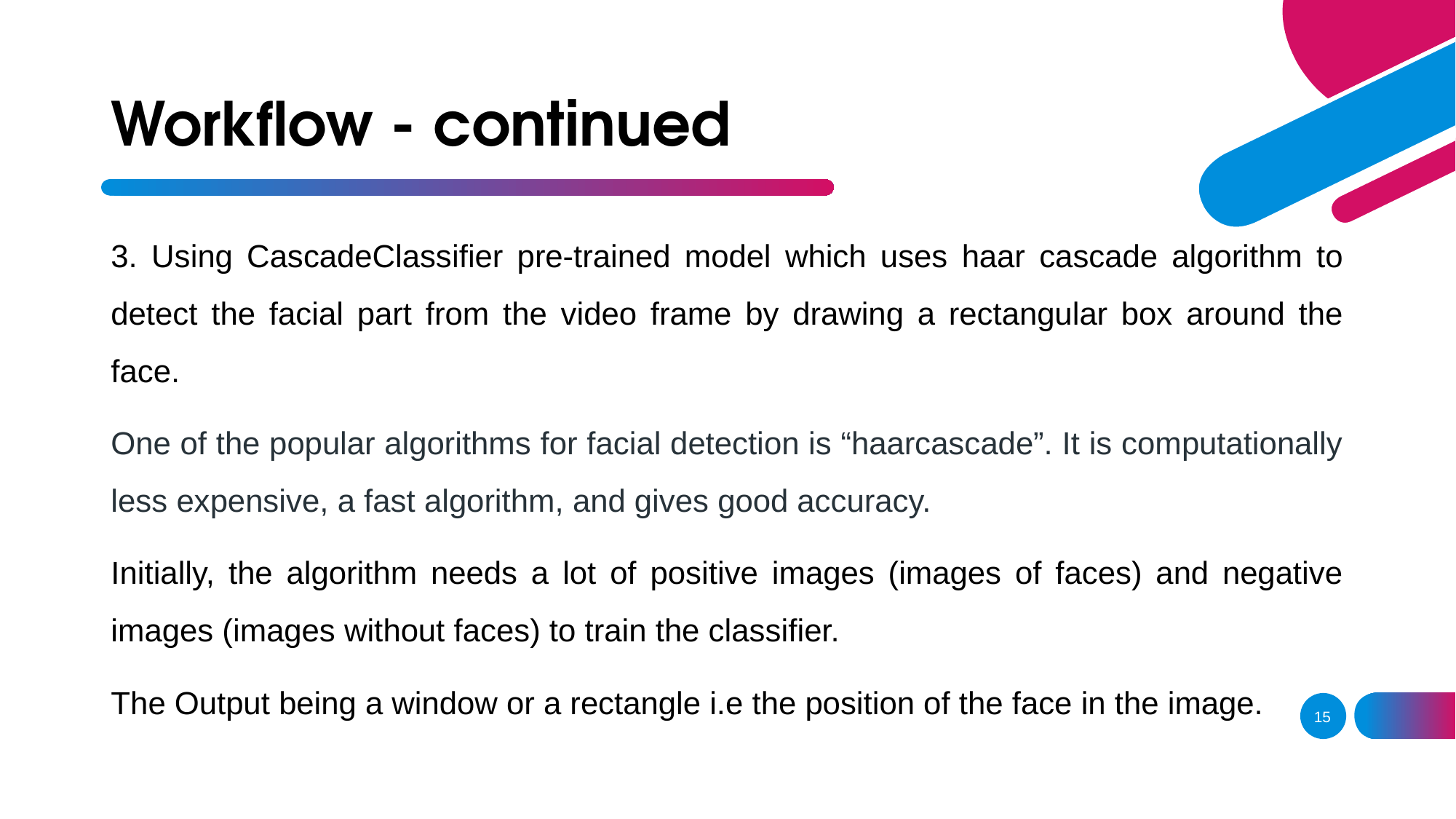

# Workflow - continued
3. Using CascadeClassifier pre-trained model which uses haar cascade algorithm to detect the facial part from the video frame by drawing a rectangular box around the face.
One of the popular algorithms for facial detection is “haarcascade”. It is computationally less expensive, a fast algorithm, and gives good accuracy.
Initially, the algorithm needs a lot of positive images (images of faces) and negative images (images without faces) to train the classifier.
The Output being a window or a rectangle i.e the position of the face in the image.

15